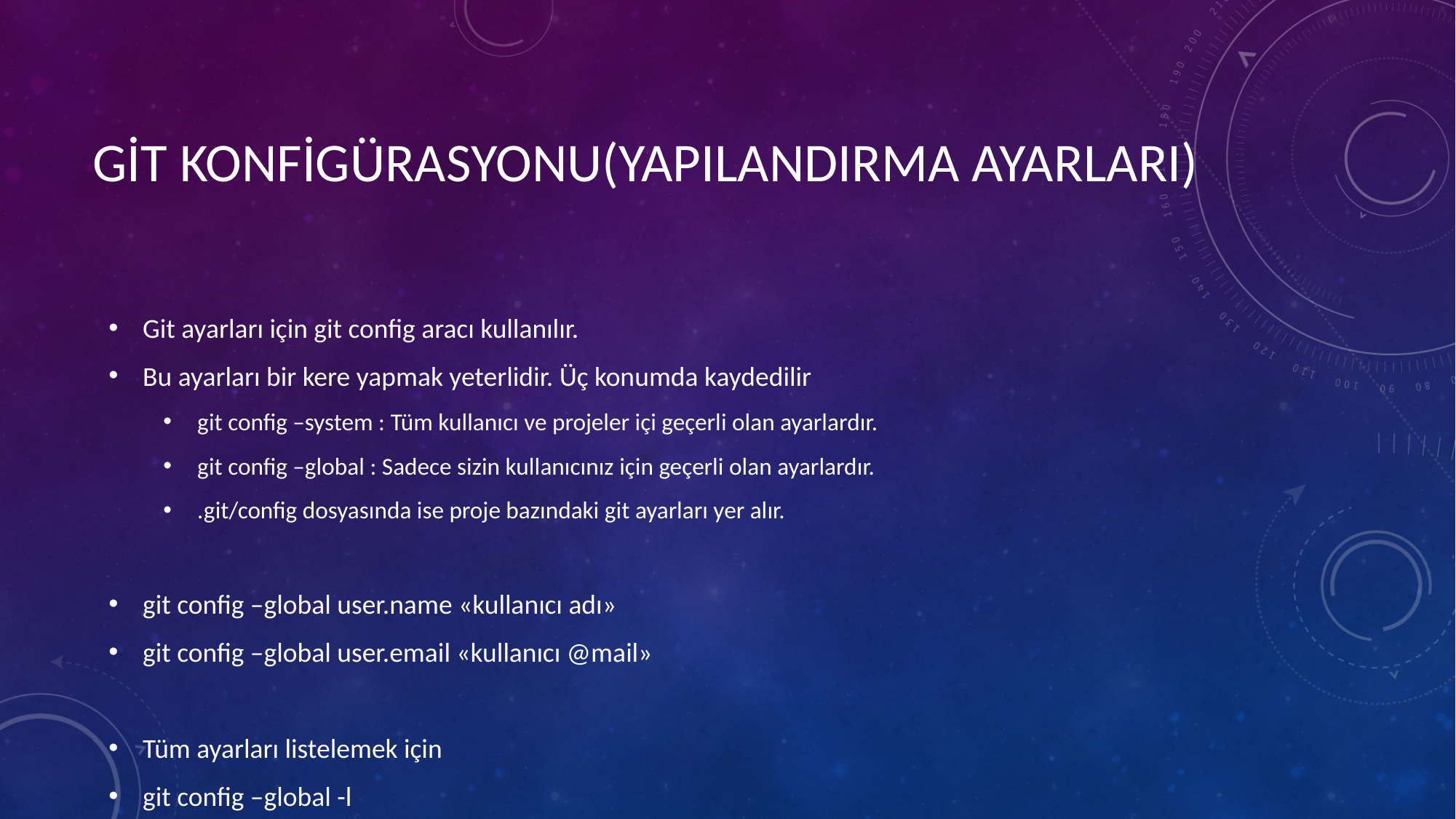

# Git Konfigürasyonu(Yapılandırma ayarları)
Git ayarları için git config aracı kullanılır.
Bu ayarları bir kere yapmak yeterlidir. Üç konumda kaydedilir
git config –system : Tüm kullanıcı ve projeler içi geçerli olan ayarlardır.
git config –global : Sadece sizin kullanıcınız için geçerli olan ayarlardır.
.git/config dosyasında ise proje bazındaki git ayarları yer alır.

git config –global user.name «kullanıcı adı»
git config –global user.email «kullanıcı @mail»

Tüm ayarları listelemek için
git config –global -l